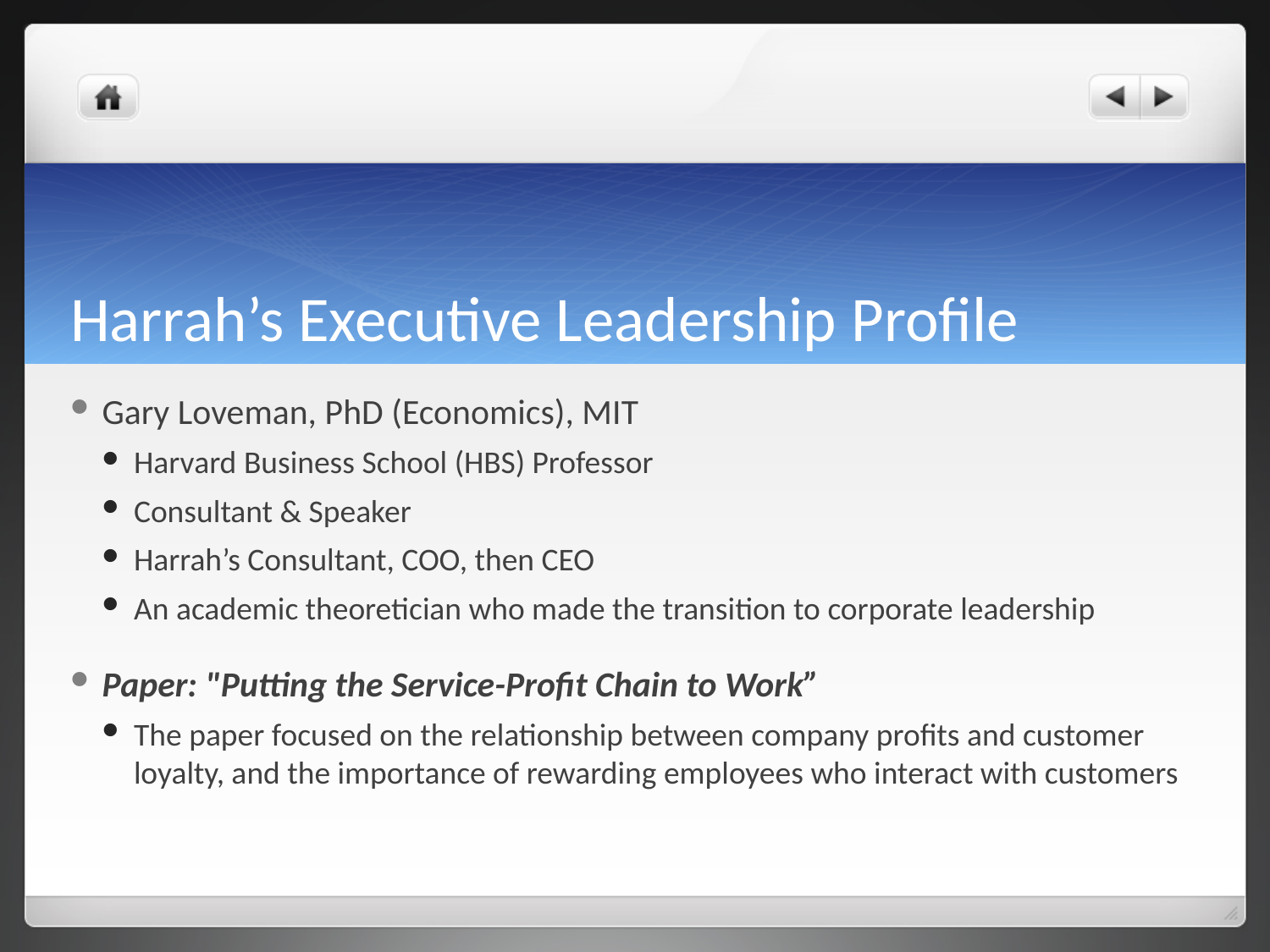

# Harrah’s Executive Leadership Profile
Gary Loveman, PhD (Economics), MIT
Harvard Business School (HBS) Professor
Consultant & Speaker
Harrah’s Consultant, COO, then CEO
An academic theoretician who made the transition to corporate leadership
Paper: "Putting the Service-Profit Chain to Work”
The paper focused on the relationship between company profits and customer loyalty, and the importance of rewarding employees who interact with customers